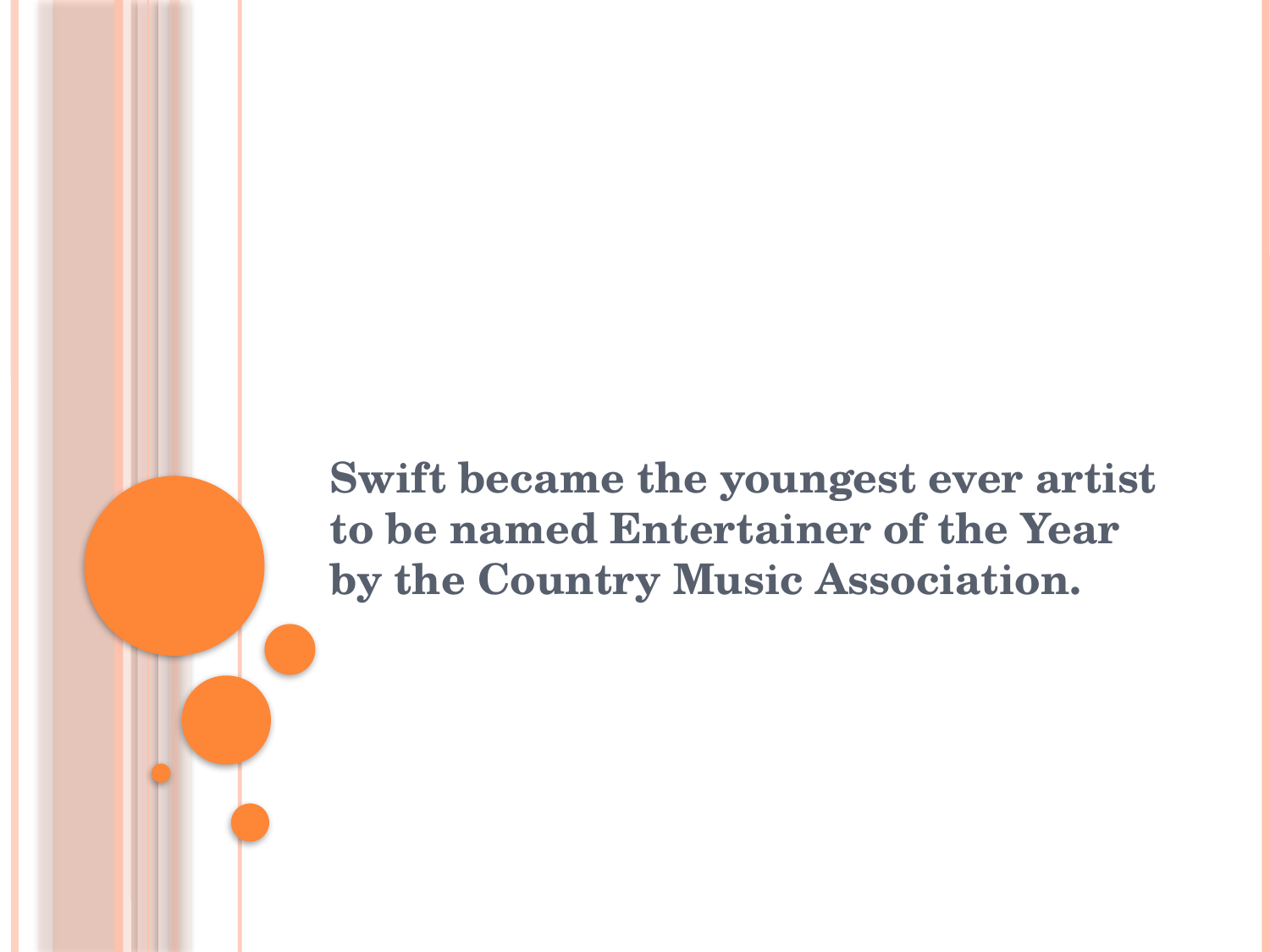

#
Swift became the youngest ever artist to be named Entertainer of the Year by the Country Music Association.